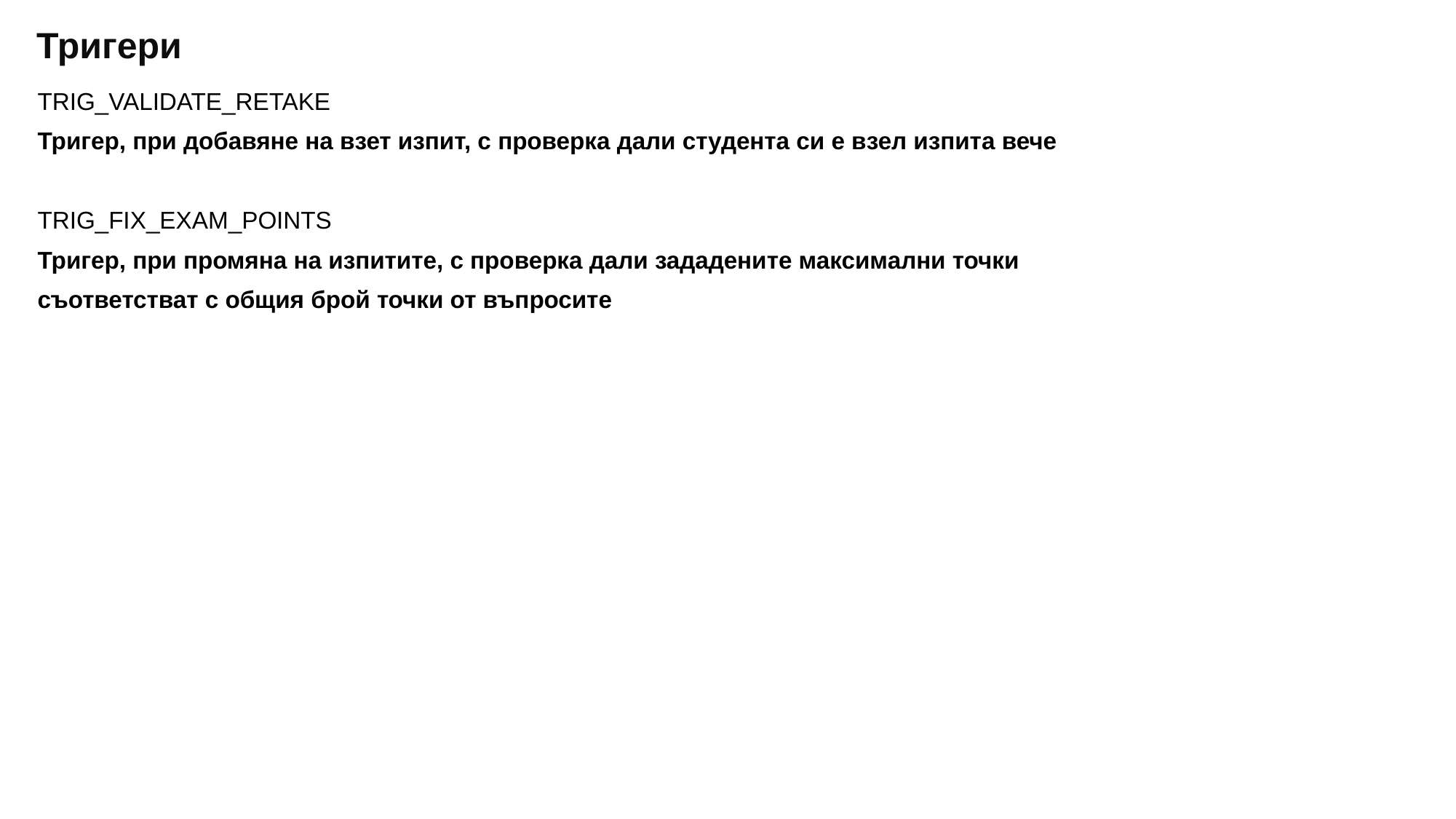

Тригери
TRIG_VALIDATE_RETAKE
Тригер, при добавяне на взет изпит, с проверка дали студента си е взел изпита вече

TRIG_FIX_EXAM_POINTS
Тригер, при промяна на изпитите, с проверка дали зададените максимални точки
съответстват с общия брой точки от въпросите